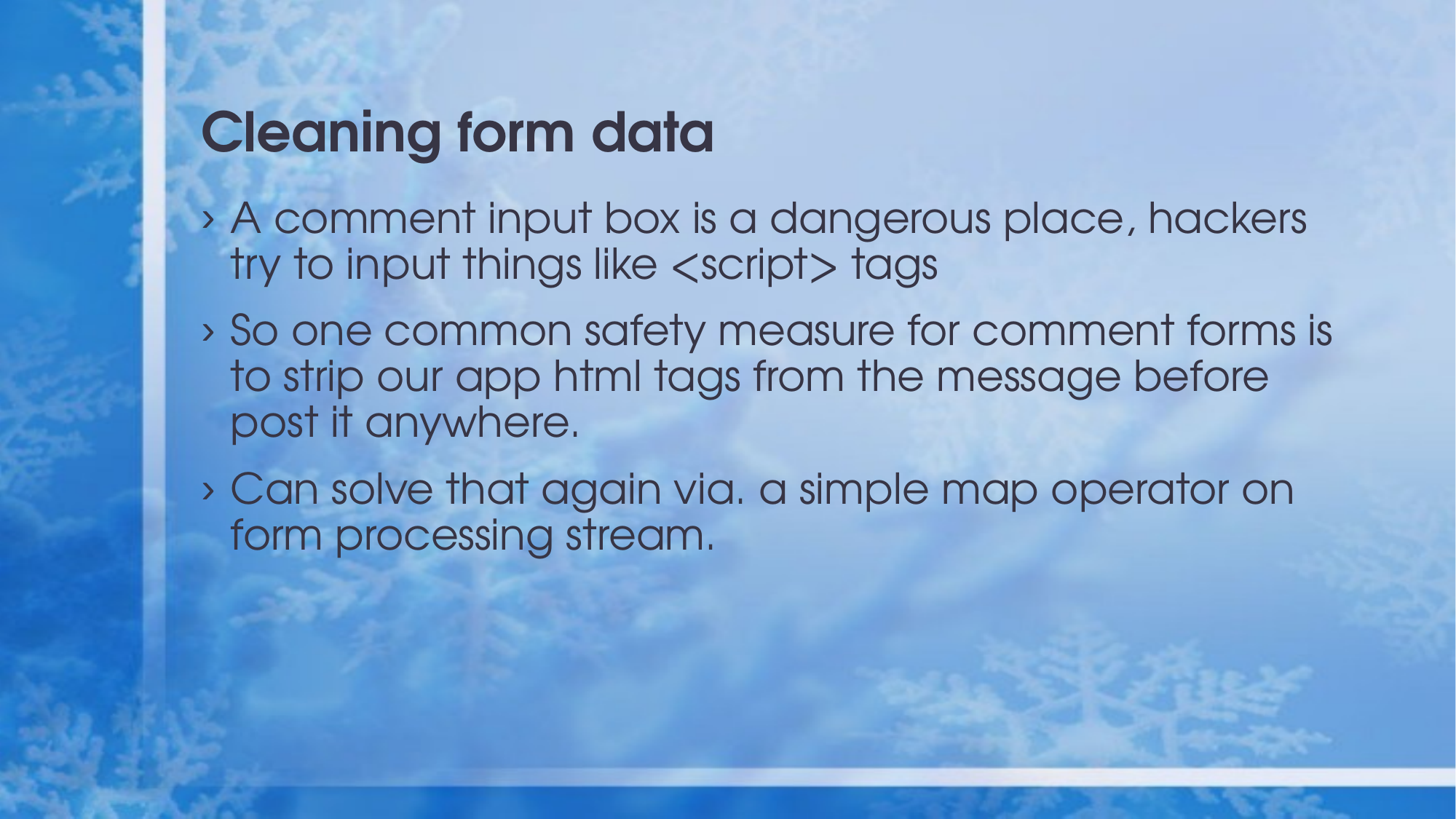

# Cleaning form data
A comment input box is a dangerous place, hackers try to input things like <script> tags
So one common safety measure for comment forms is to strip our app html tags from the message before  post it anywhere.
Can solve that again via. a simple map operator on  form processing stream.